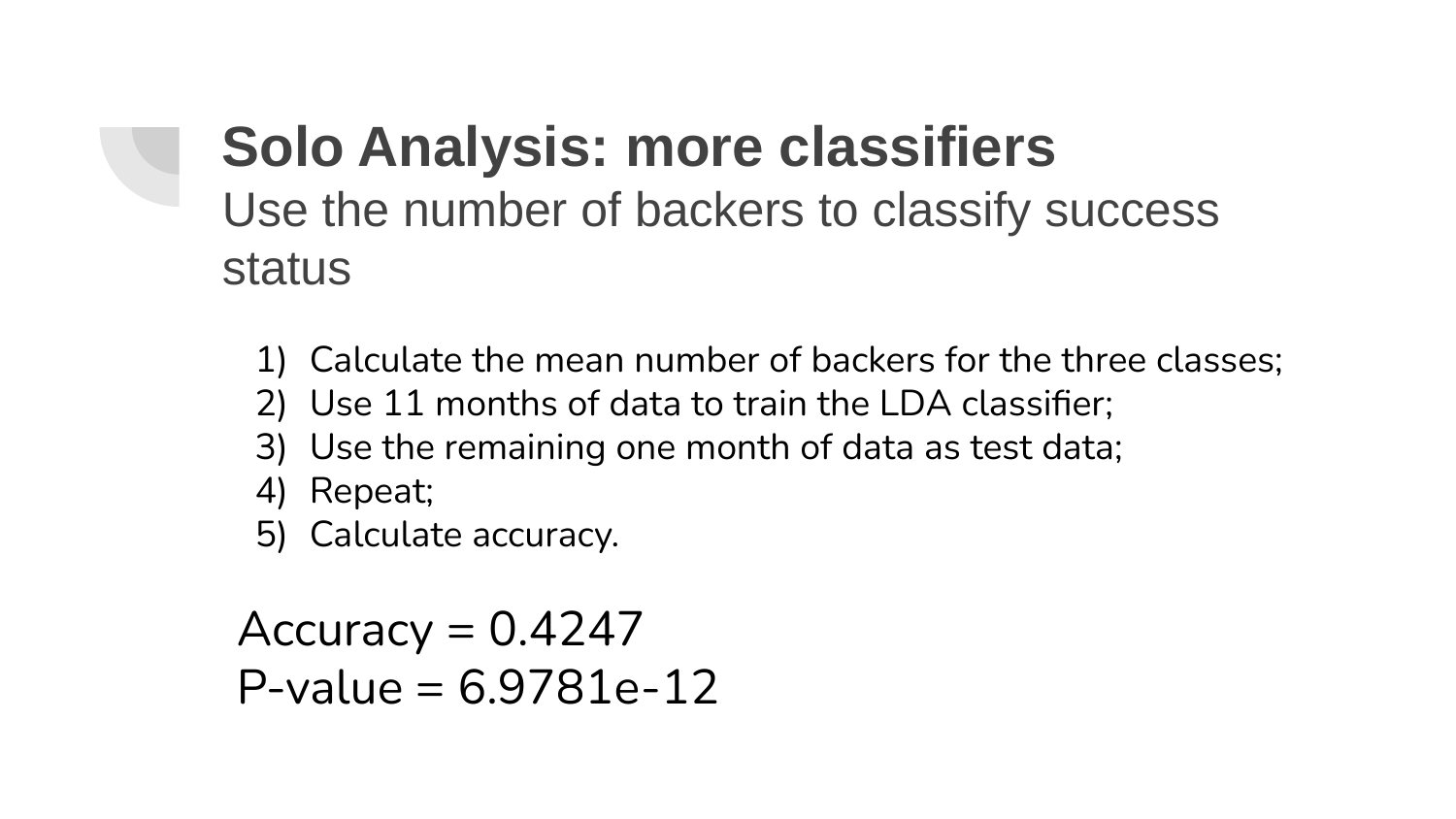

# Solo Analysis: more classifiers
Use the number of backers to classify success status
Calculate the mean number of backers for the three classes;
Use 11 months of data to train the LDA classifier;
Use the remaining one month of data as test data;
Repeat;
Calculate accuracy.

Accuracy = 0.4247
P-value = 6.9781e-12